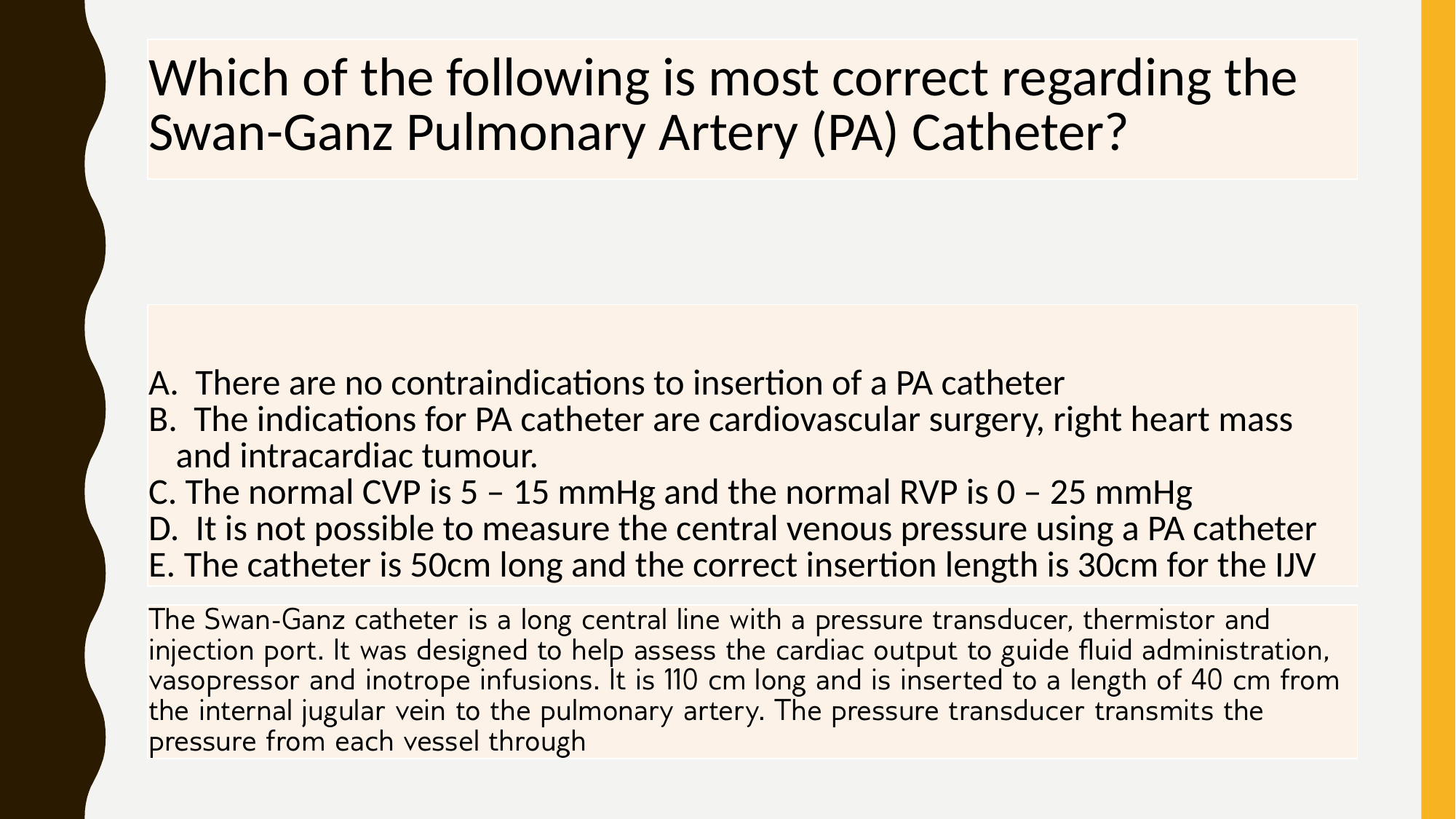

| Which of the following is most correct regarding the Swan-Ganz Pulmonary Artery (PA) Catheter? |
| --- |
| There are no contraindications to insertion of a PA catheter The indications for PA catheter are cardiovascular surgery, right heart mass and intracardiac tumour. The normal CVP is 5 – 15 mmHg and the normal RVP is 0 – 25 mmHg It is not possible to measure the central venous pressure using a PA catheter The catheter is 50cm long and the correct insertion length is 30cm for the IJV |
| --- |
| The Swan-Ganz catheter is a long central line with a pressure transducer, thermistor and injection port. It was designed to help assess the cardiac output to guide fluid administration, vasopressor and inotrope infusions. It is 110 cm long and is inserted to a length of 40 cm from the internal jugular vein to the pulmonary artery. The pressure transducer transmits the pressure from each vessel through |
| --- |